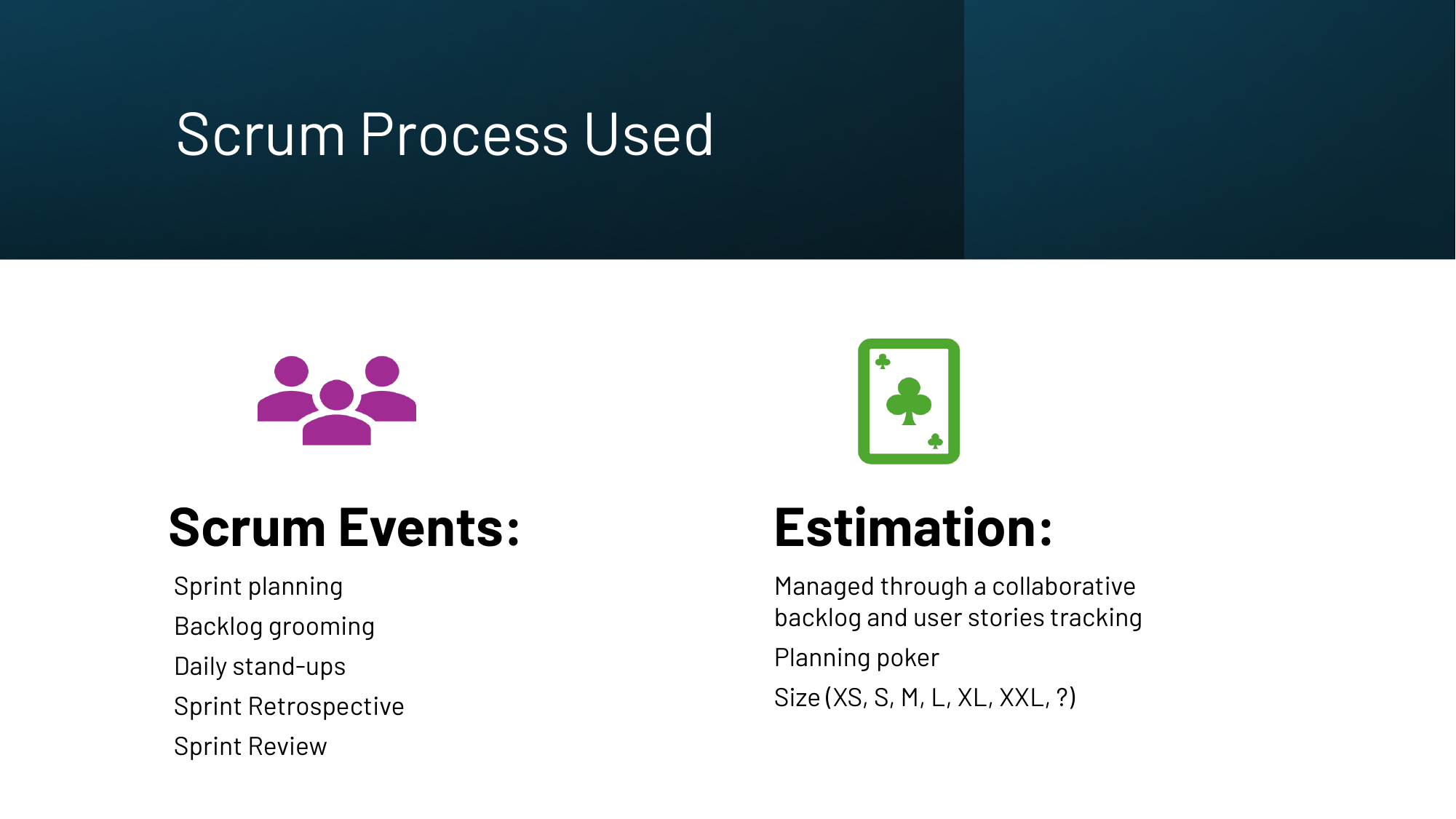

# Scrum Process Used
Scrum Events:
 Sprint planning
 Backlog grooming
 Daily stand-ups
 Sprint Retrospective
 Sprint Review
Estimation:
Managed through a collaborative
backlog and user stories tracking
Planning poker
Size (XS, S, M, L, XL, XXL, ?)